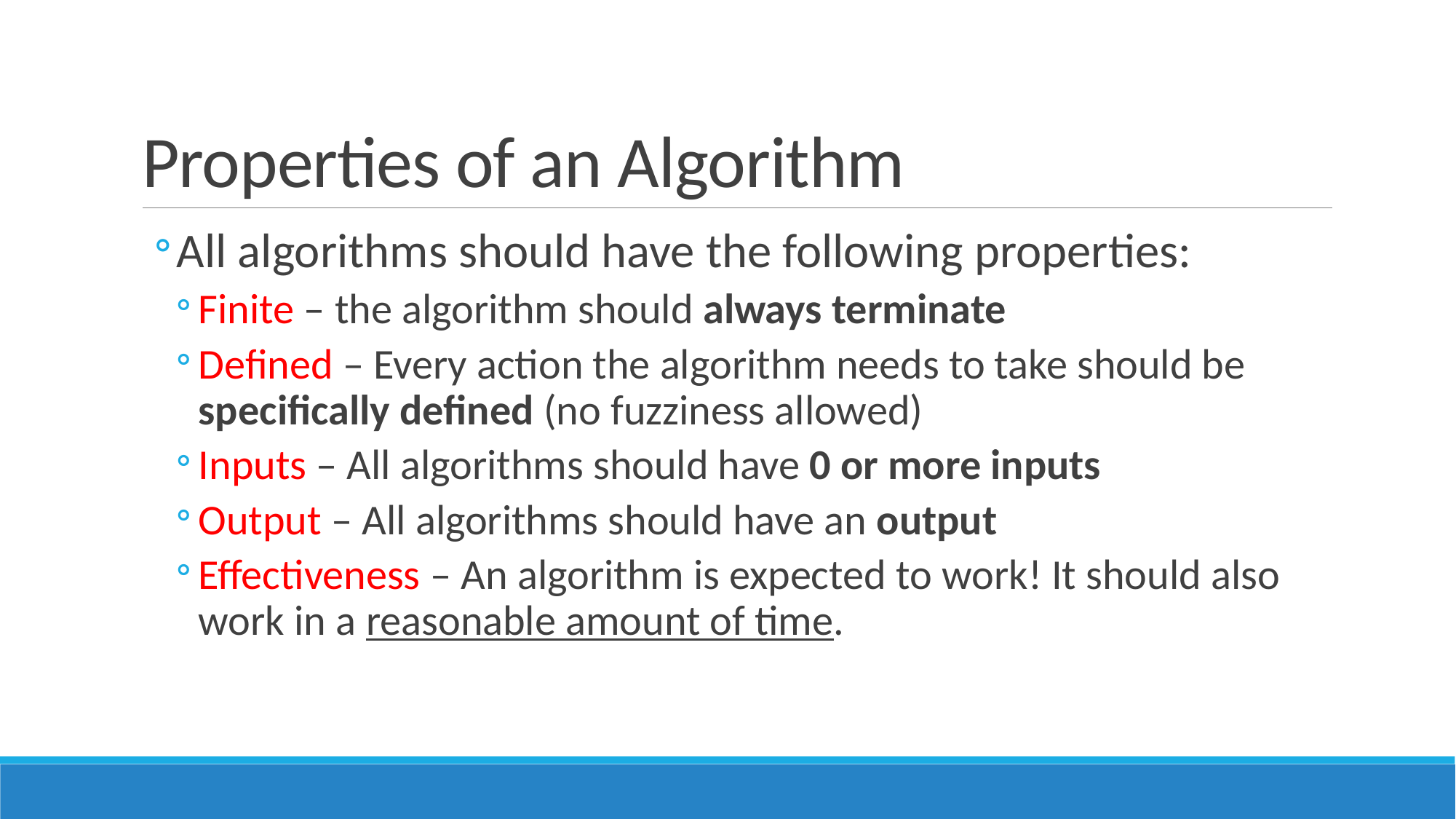

# Properties of an Algorithm
All algorithms should have the following properties:
Finite – the algorithm should always terminate
Defined – Every action the algorithm needs to take should be specifically defined (no fuzziness allowed)
Inputs – All algorithms should have 0 or more inputs
Output – All algorithms should have an output
Effectiveness – An algorithm is expected to work! It should also work in a reasonable amount of time.